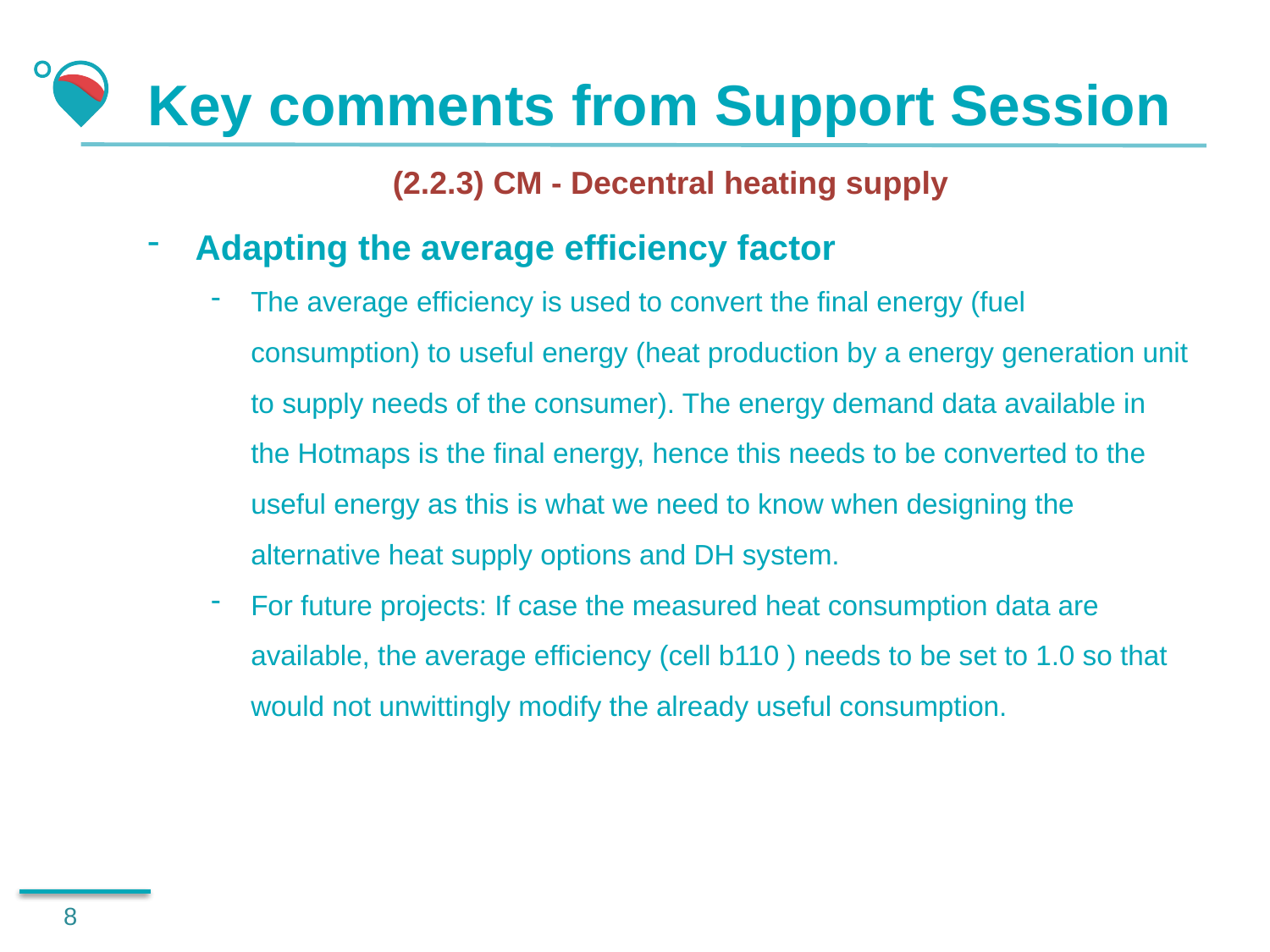

# Key comments from Support Session
(2.2.3) CM - Decentral heating supply
Adapting the average efficiency factor
The average efficiency is used to convert the final energy (fuel consumption) to useful energy (heat production by a energy generation unit to supply needs of the consumer). The energy demand data available in the Hotmaps is the final energy, hence this needs to be converted to the useful energy as this is what we need to know when designing the alternative heat supply options and DH system.
For future projects: If case the measured heat consumption data are available, the average efficiency (cell b110 ) needs to be set to 1.0 so that would not unwittingly modify the already useful consumption.